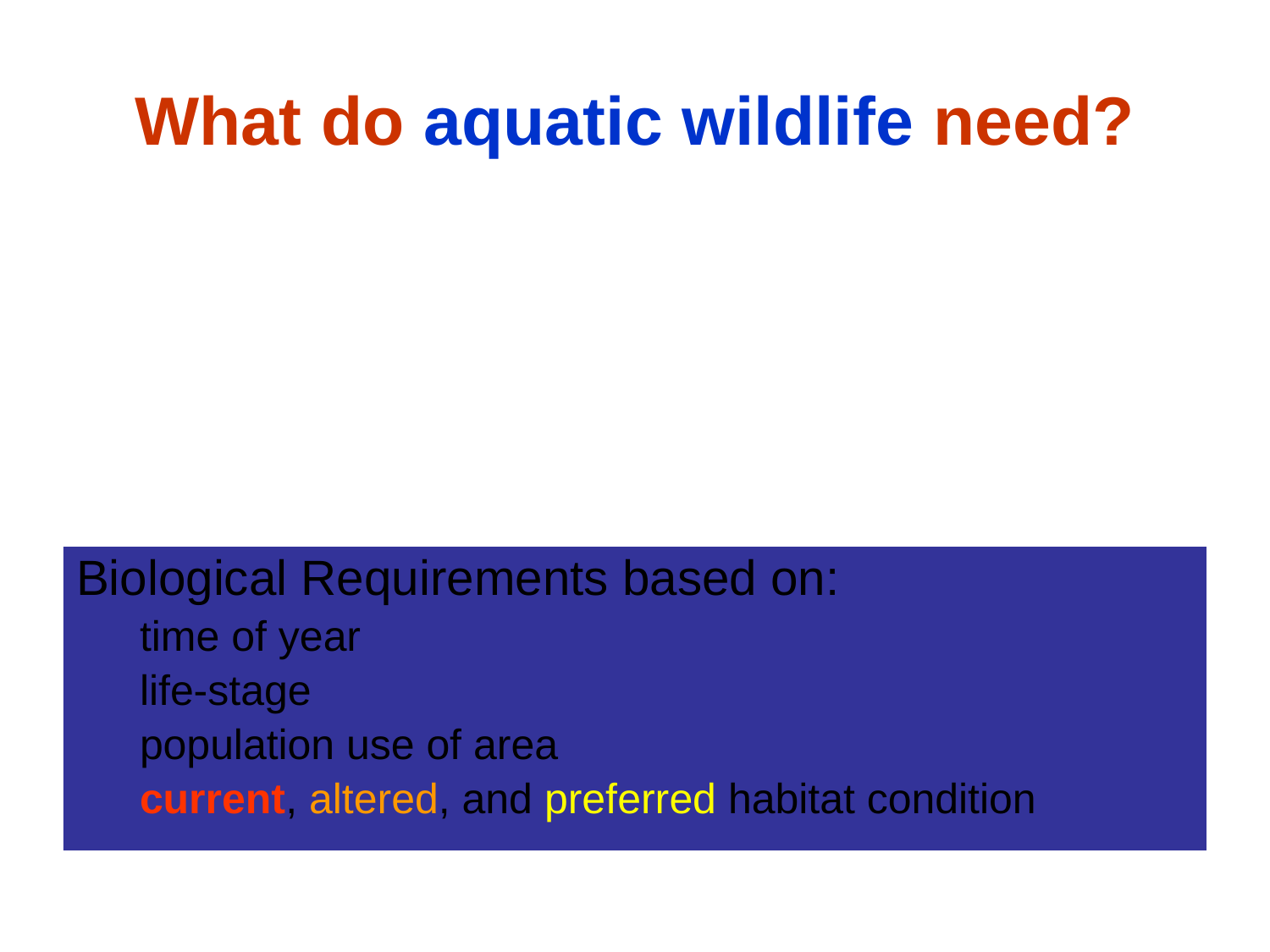

What do aquatic wildlife need?
Biological Requirements based on:
time of year
life-stage
population use of area
current, altered, and preferred habitat condition